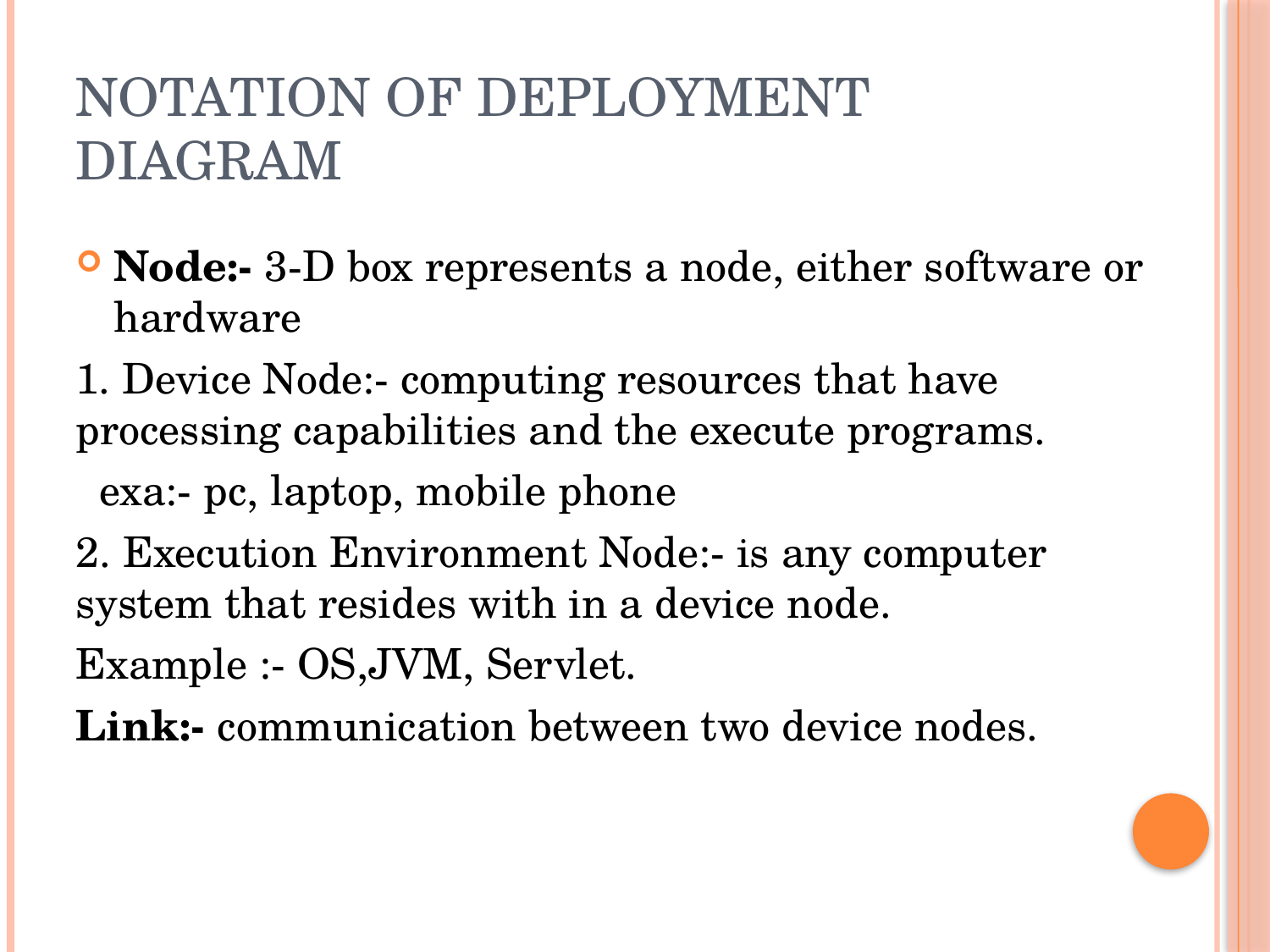

# Notation of deployment Diagram
Node:- 3-D box represents a node, either software or hardware
1. Device Node:- computing resources that have processing capabilities and the execute programs.
  exa:- pc, laptop, mobile phone
2. Execution Environment Node:- is any computer system that resides with in a device node.
Example :- OS,JVM, Servlet.
Link:- communication between two device nodes.